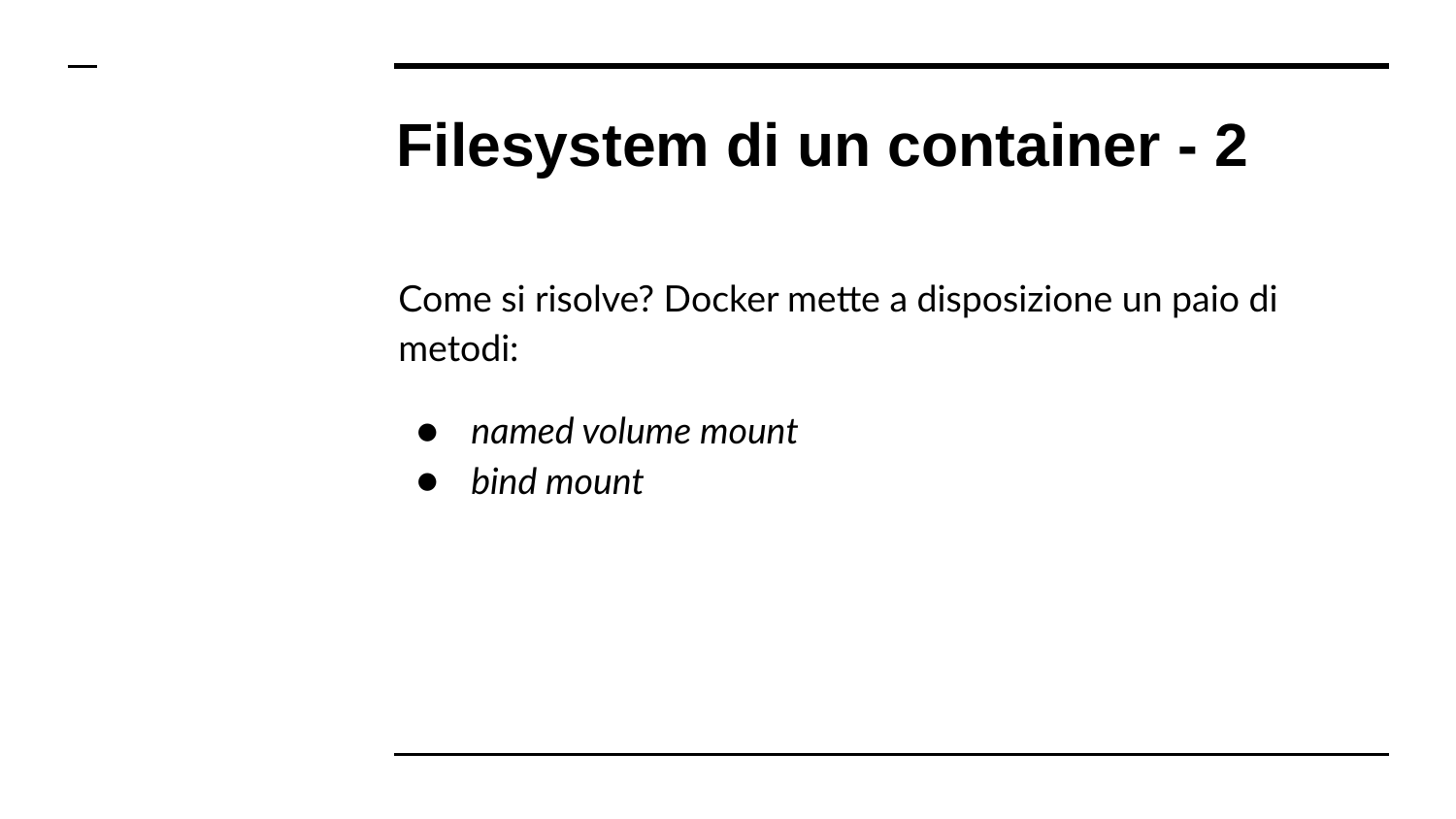

# Filesystem di un container - 2
Come si risolve? Docker mette a disposizione un paio di metodi:
named volume mount
bind mount